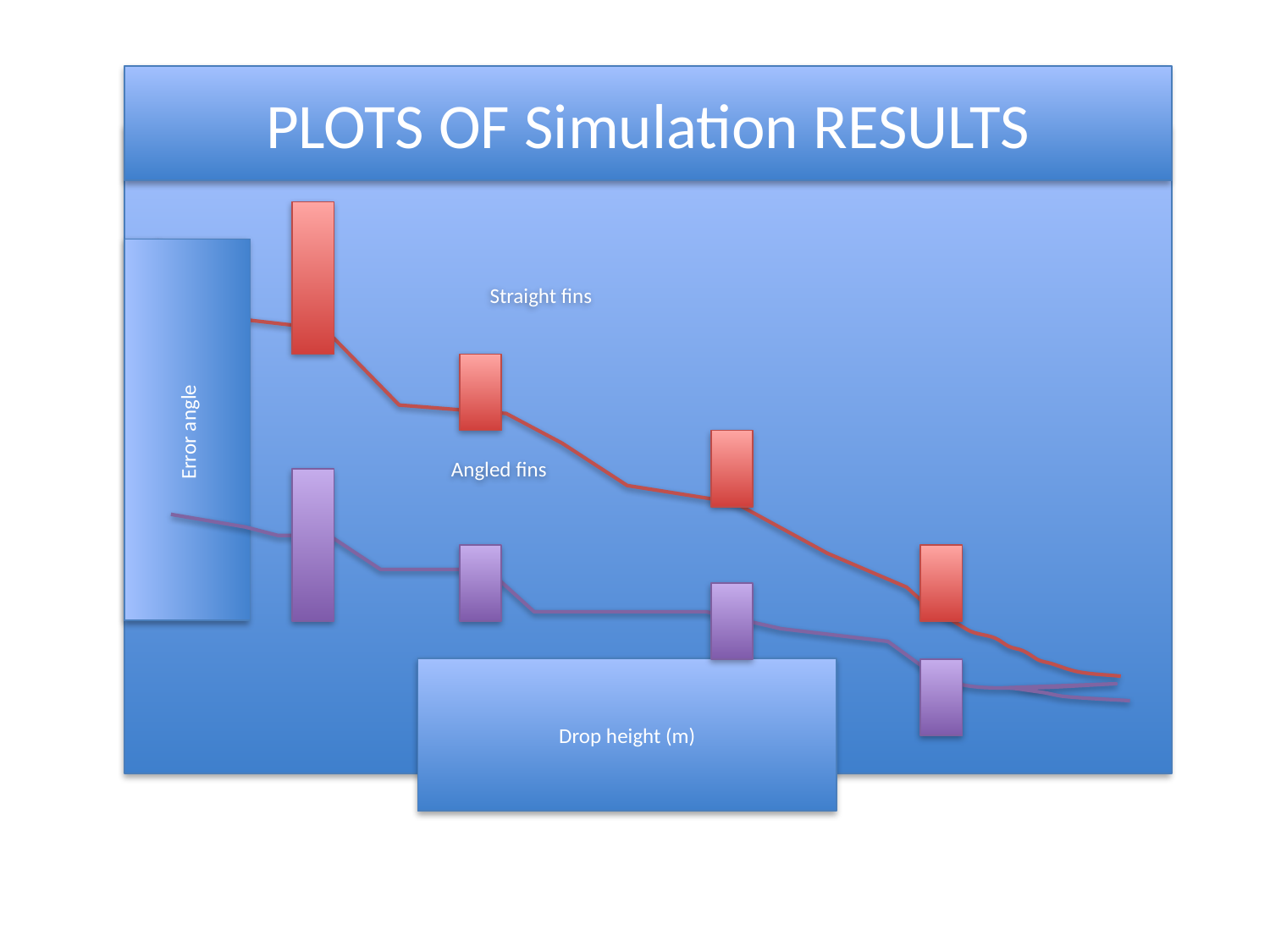

PLOTS OF Simulation RESULTS

Straight fins

Error angle
Angled fins

Drop height (m)